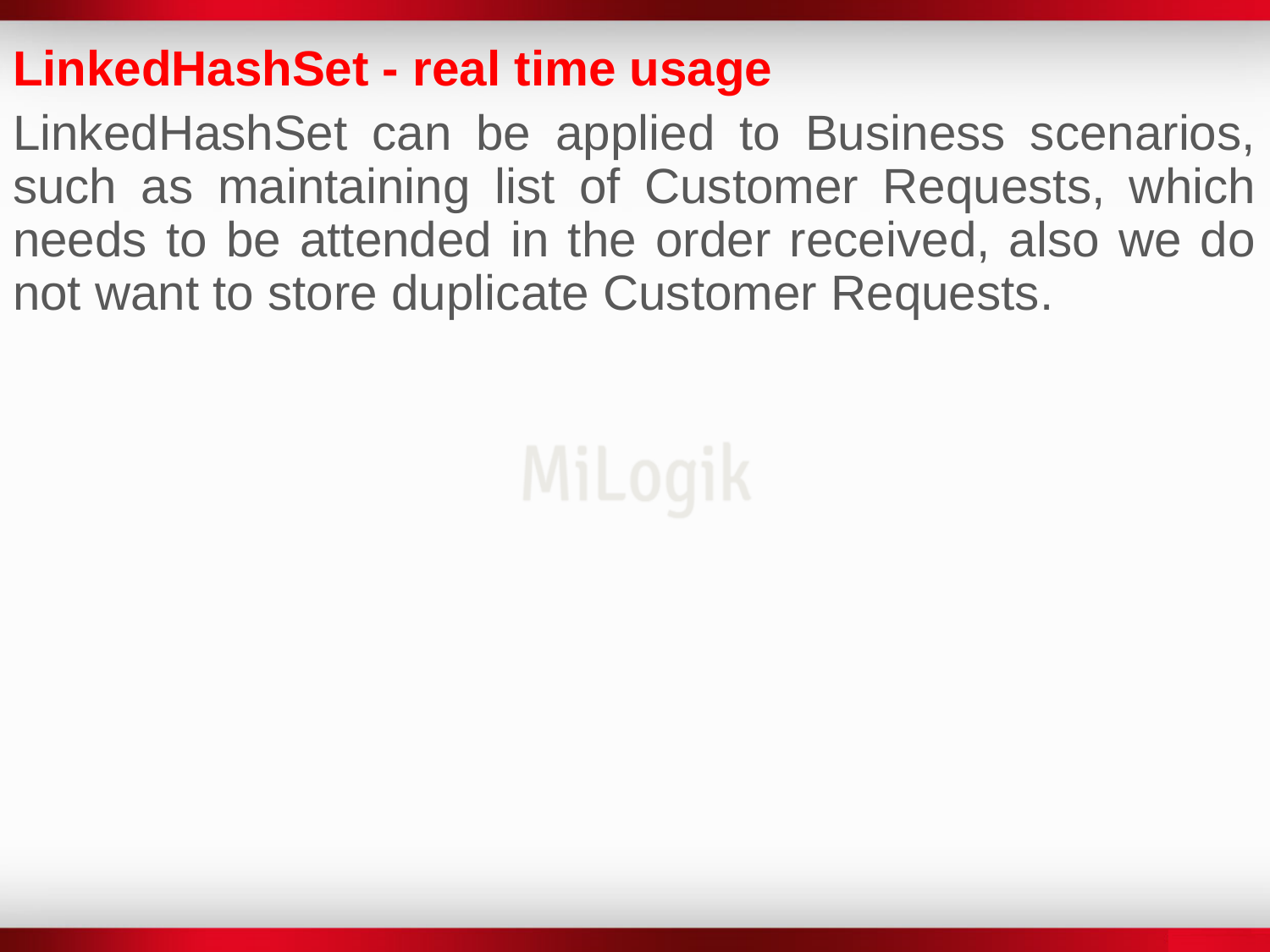

LinkedHashSet - real time usage
LinkedHashSet can be applied to Business scenarios, such as maintaining list of Customer Requests, which needs to be attended in the order received, also we do not want to store duplicate Customer Requests.